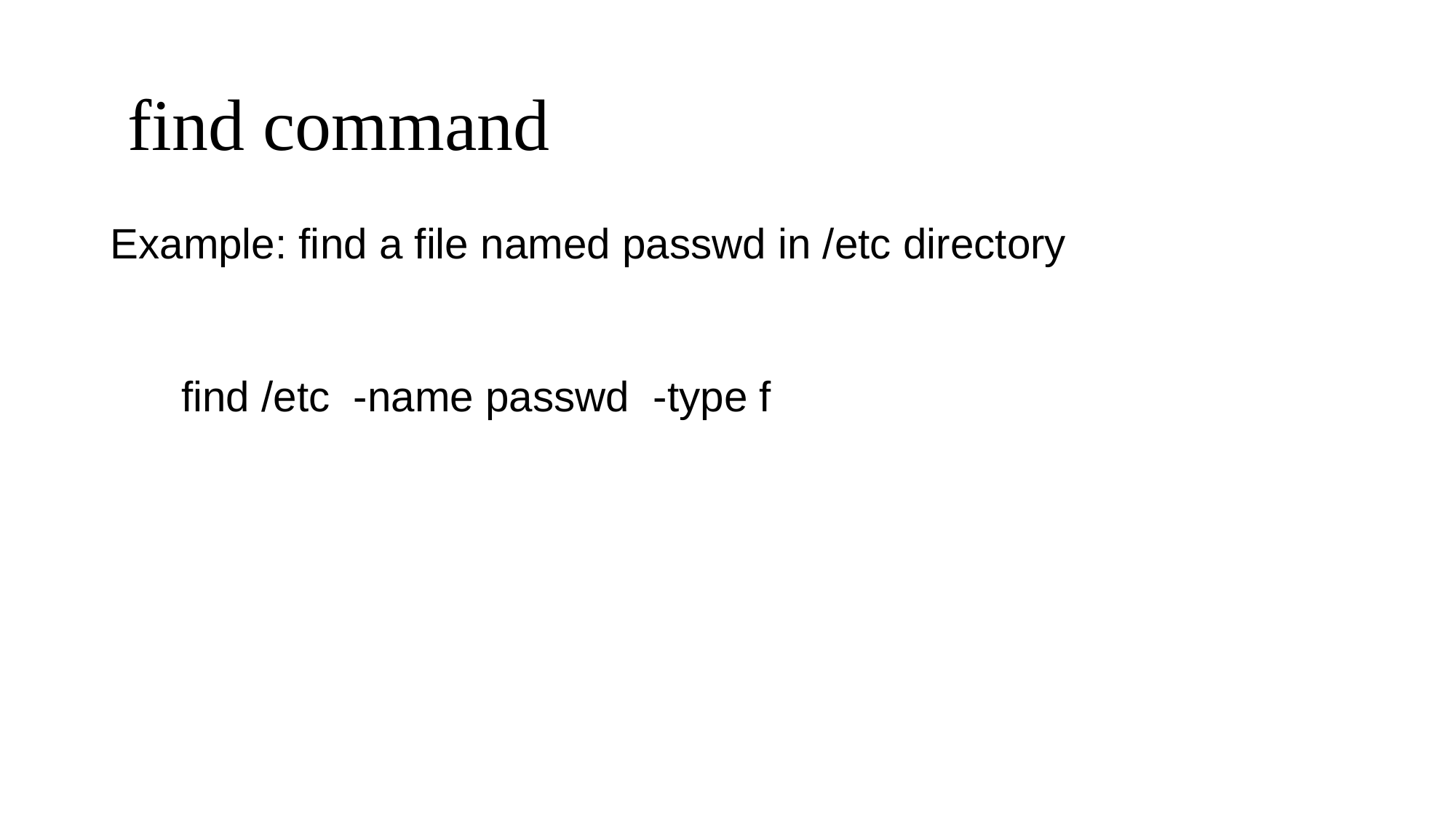

find command
Example: find a file named passwd in /etc directory

      find /etc  -name passwd  -type f